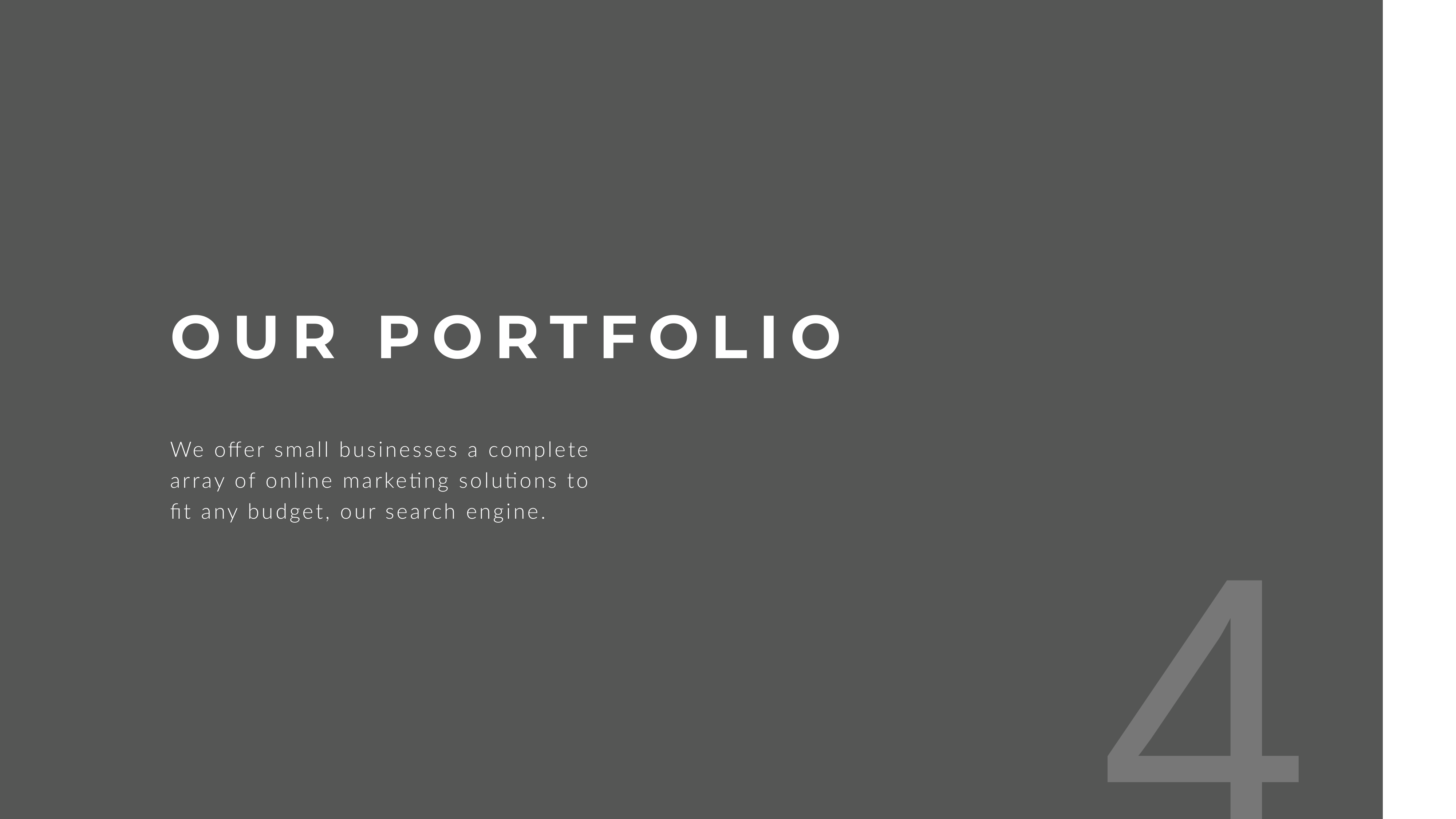

OUR PORTFOLIO
We offer small businesses a complete array of online marketing solutions to fit any budget, our search engine.
4